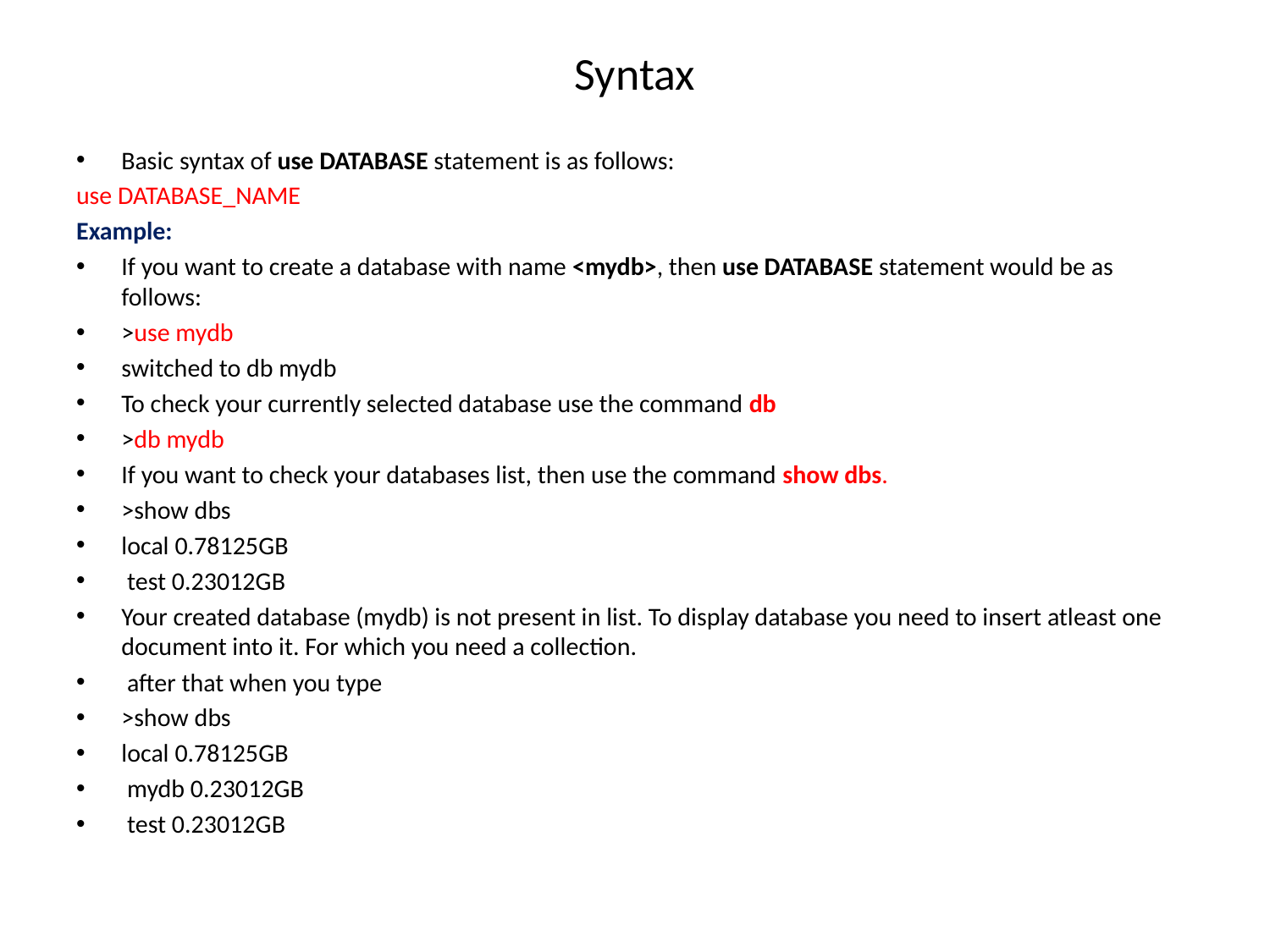

# Syntax
Basic syntax of use DATABASE statement is as follows:
use DATABASE_NAME
Example:
If you want to create a database with name <mydb>, then use DATABASE statement would be as follows:
>use mydb
switched to db mydb
To check your currently selected database use the command db
>db mydb
If you want to check your databases list, then use the command show dbs.
>show dbs
local 0.78125GB
 test 0.23012GB
Your created database (mydb) is not present in list. To display database you need to insert atleast one document into it. For which you need a collection.
 after that when you type
>show dbs
local 0.78125GB
 mydb 0.23012GB
 test 0.23012GB